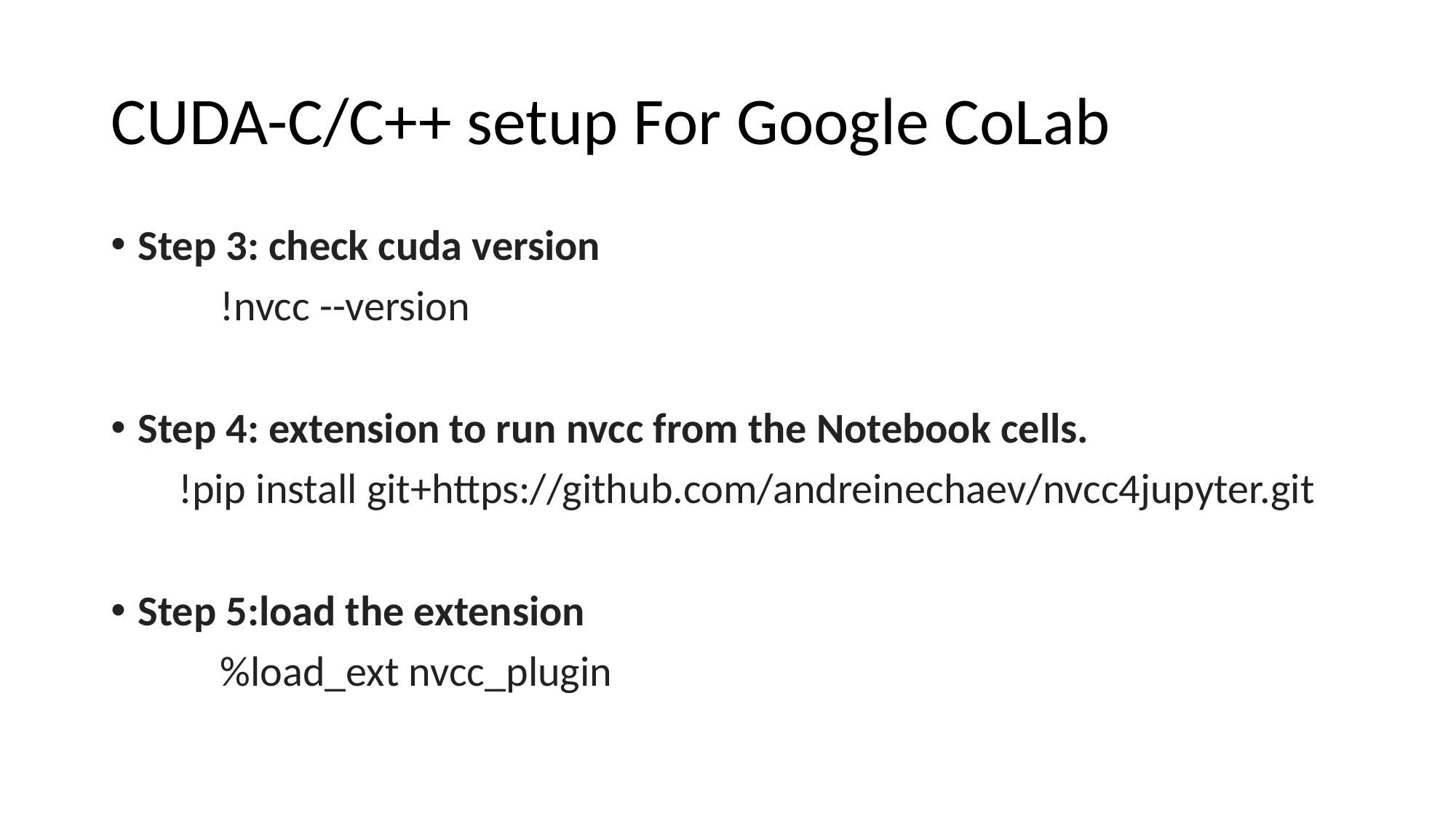

# CUDA-C/C++ setup For Google CoLab
Step 3: check cuda version
	!nvcc --version

Step 4: extension to run nvcc from the Notebook cells.
       !pip install git+https://github.com/andreinechaev/nvcc4jupyter.git

Step 5:load the extension
	%load_ext nvcc_plugin